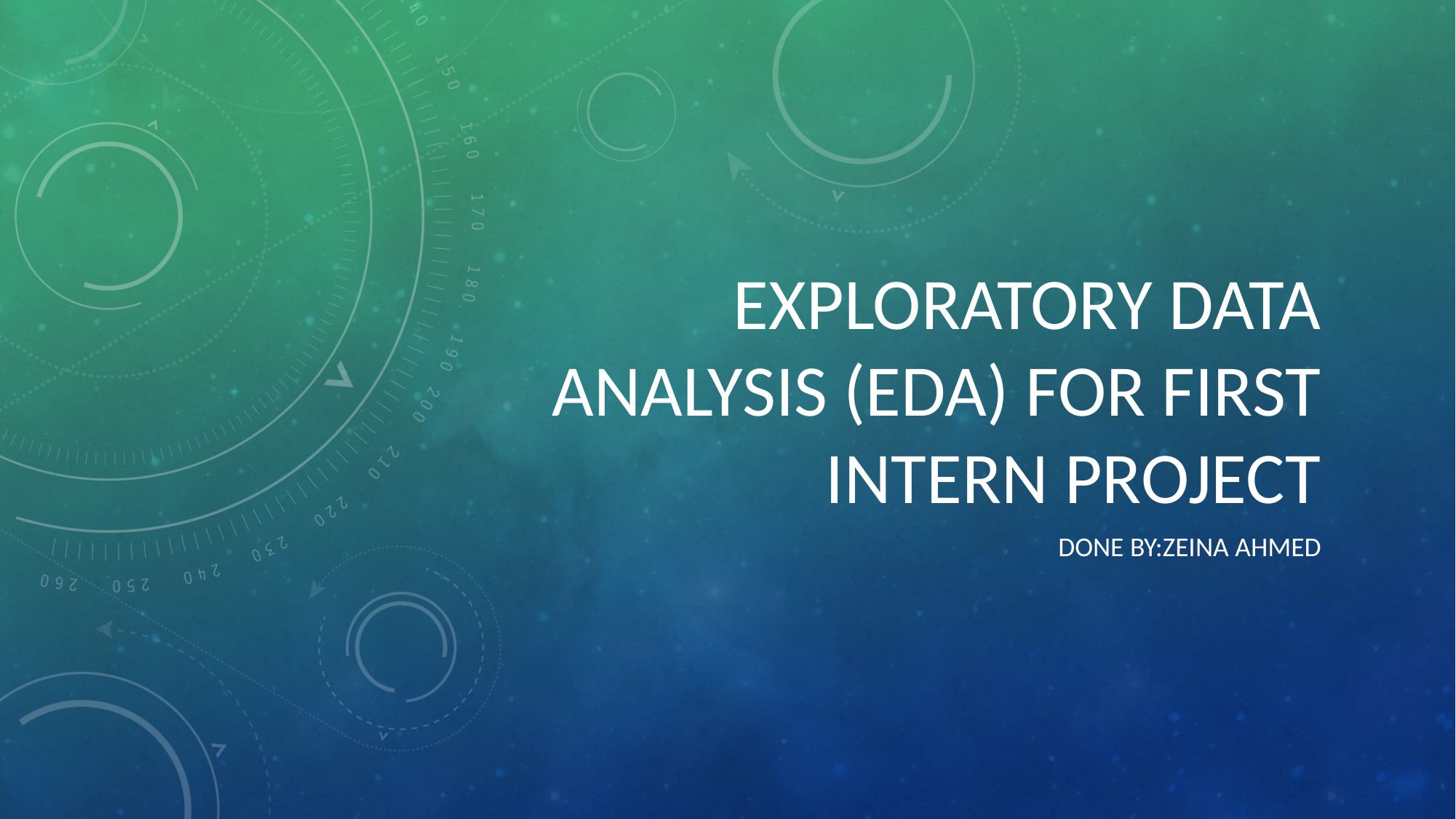

# Exploratory Data Analysis (EDA) for First InteRn Project
Done by:Zeina Ahmed